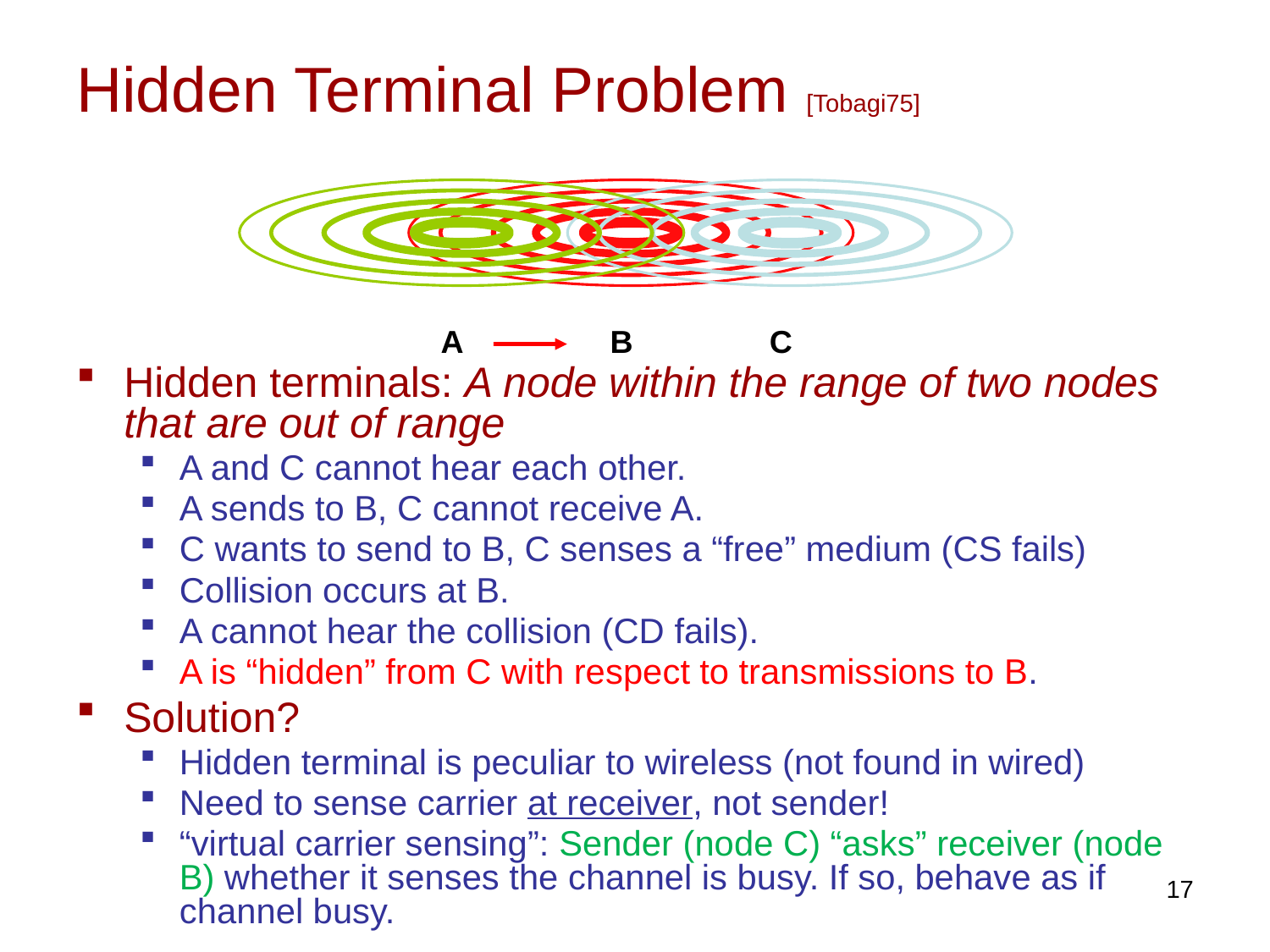

# Hidden Terminal Problem [Tobagi75]

A
B
C

Hidden terminals: A node within the range of two nodes that are out of range
A and C cannot hear each other.
A sends to B, C cannot receive A.
C wants to send to B, C senses a “free” medium (CS fails)
Collision occurs at B.
A cannot hear the collision (CD fails).
A is “hidden” from C with respect to transmissions to B.
Solution?
Hidden terminal is peculiar to wireless (not found in wired)
Need to sense carrier at receiver, not sender!
“virtual carrier sensing”: Sender (node C) “asks” receiver (node B) whether it senses the channel is busy. If so, behave as if channel busy.
17